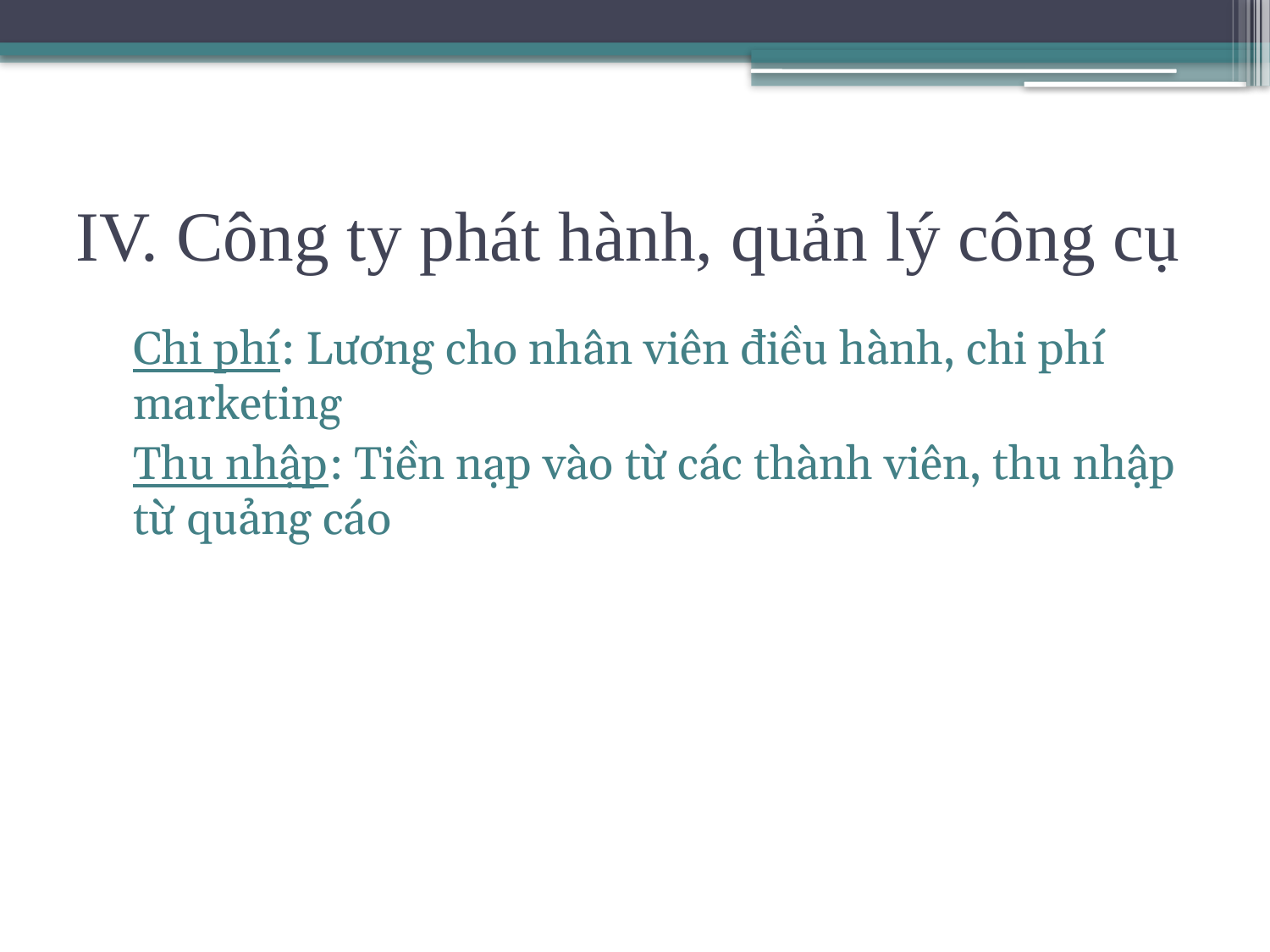

# IV. Công ty phát hành, quản lý công cụ
Chi phí: Lương cho nhân viên điều hành, chi phí marketing
Thu nhập: Tiền nạp vào từ các thành viên, thu nhập từ quảng cáo